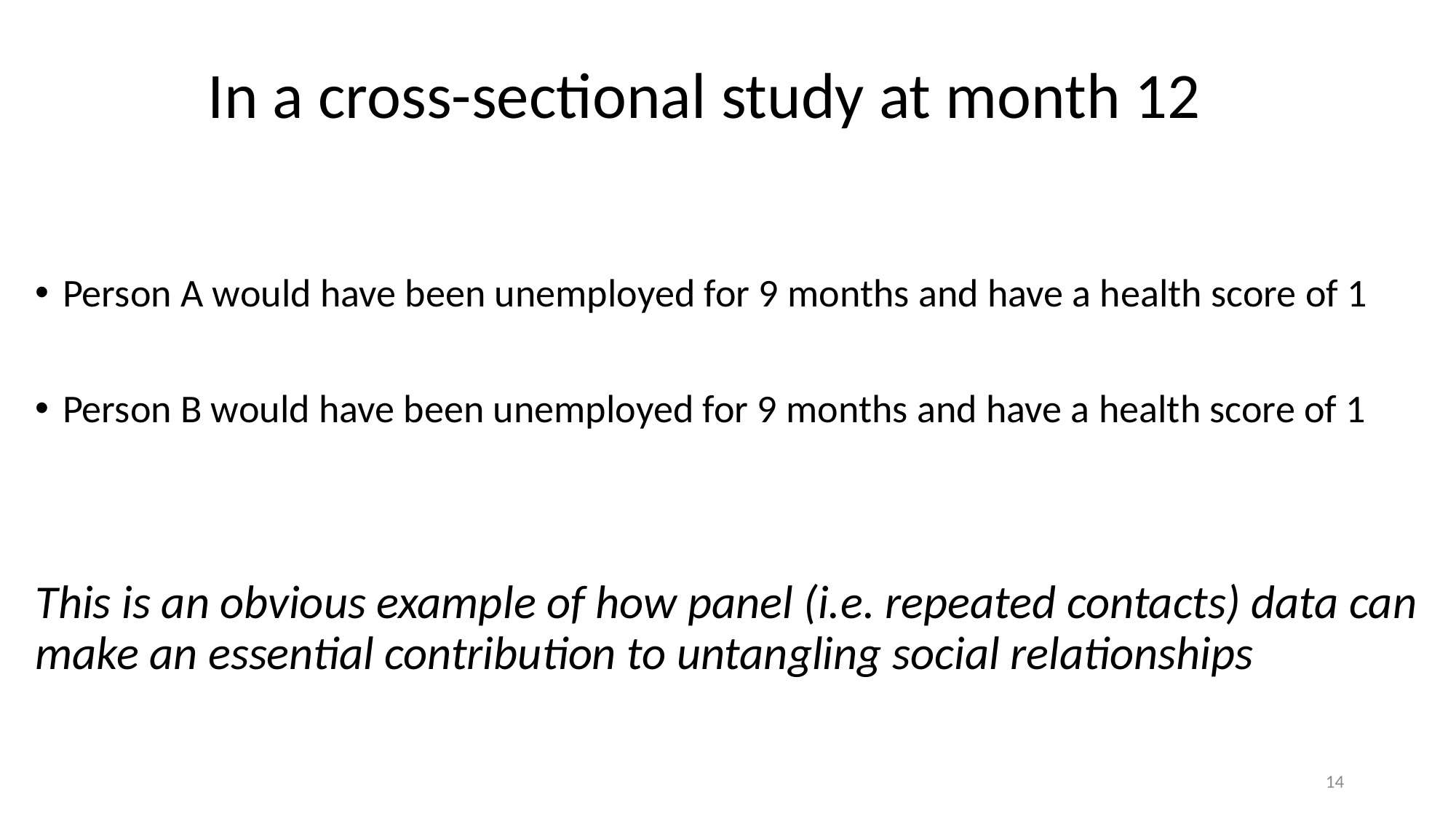

# In a cross-sectional study at month 12
Person A would have been unemployed for 9 months and have a health score of 1

Person B would have been unemployed for 9 months and have a health score of 1

This is an obvious example of how panel (i.e. repeated contacts) data can make an essential contribution to untangling social relationships

14